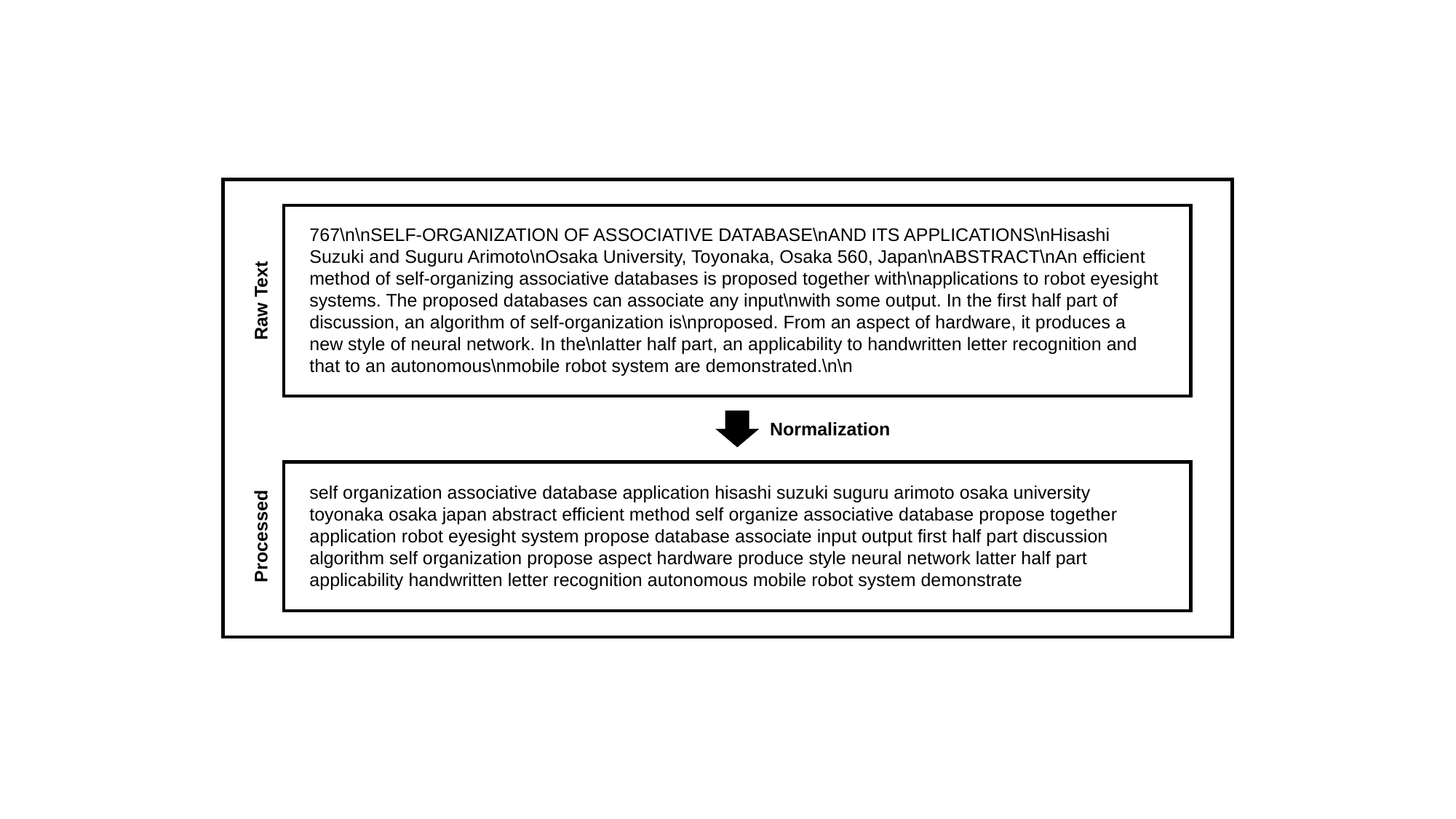

767\n\nSELF-ORGANIZATION OF ASSOCIATIVE DATABASE\nAND ITS APPLICATIONS\nHisashi Suzuki and Suguru Arimoto\nOsaka University, Toyonaka, Osaka 560, Japan\nABSTRACT\nAn efficient method of self-organizing associative databases is proposed together with\napplications to robot eyesight systems. The proposed databases can associate any input\nwith some output. In the first half part of discussion, an algorithm of self-organization is\nproposed. From an aspect of hardware, it produces a new style of neural network. In the\nlatter half part, an applicability to handwritten letter recognition and that to an autonomous\nmobile robot system are demonstrated.\n\n
Raw Text

Normalization

self organization associative database application hisashi suzuki suguru arimoto osaka university toyonaka osaka japan abstract efficient method self organize associative database propose together application robot eyesight system propose database associate input output first half part discussion algorithm self organization propose aspect hardware produce style neural network latter half part applicability handwritten letter recognition autonomous mobile robot system demonstrate
Processed